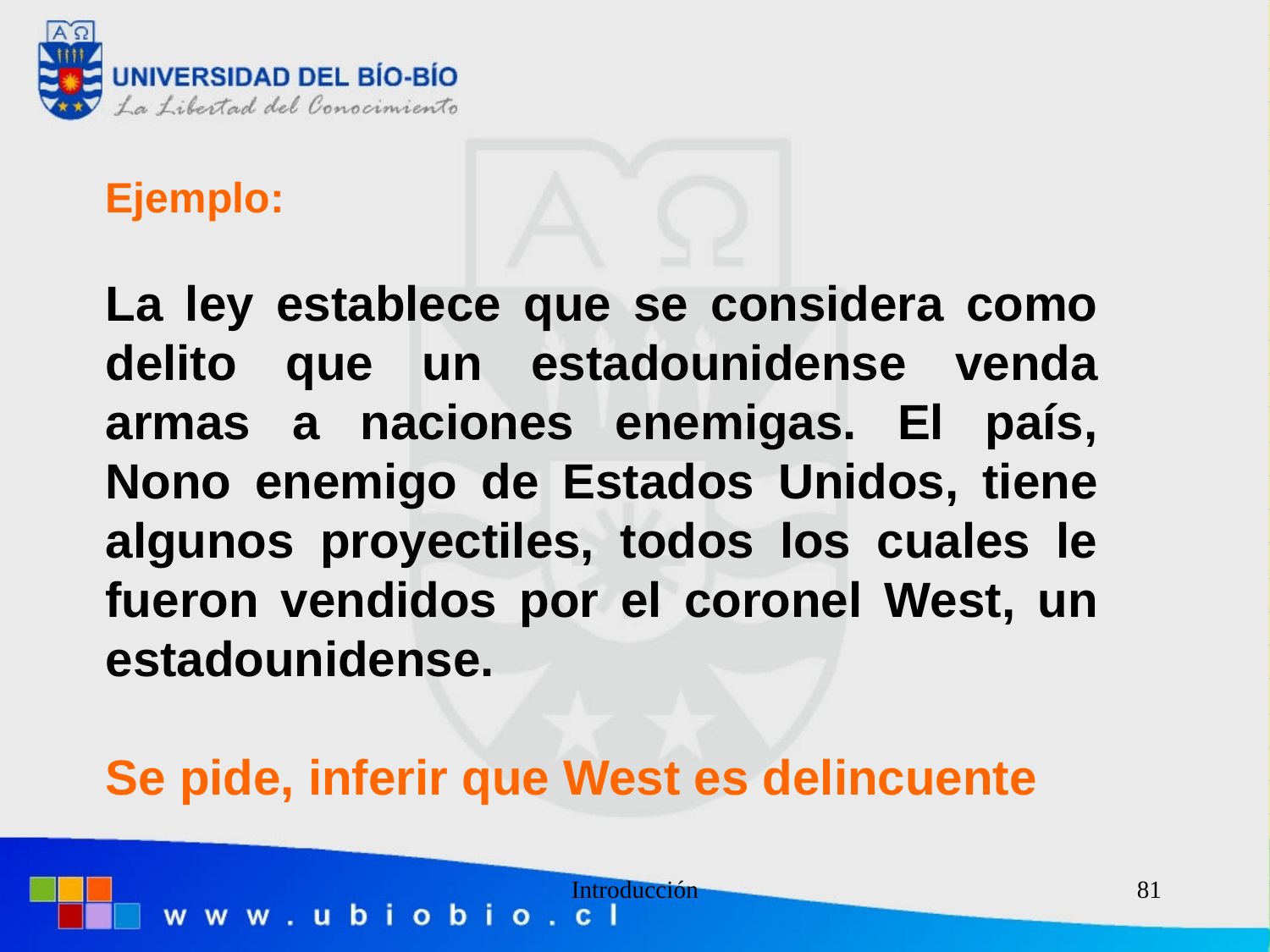

Ejemplo:

La ley establece que se considera como delito que un estadounidense venda armas a naciones enemigas. El país, Nono enemigo de Estados Unidos, tiene algunos proyectiles, todos los cuales le fueron vendidos por el coronel West, un estadounidense.

Se pide, inferir que West es delincuente

Introducción
81